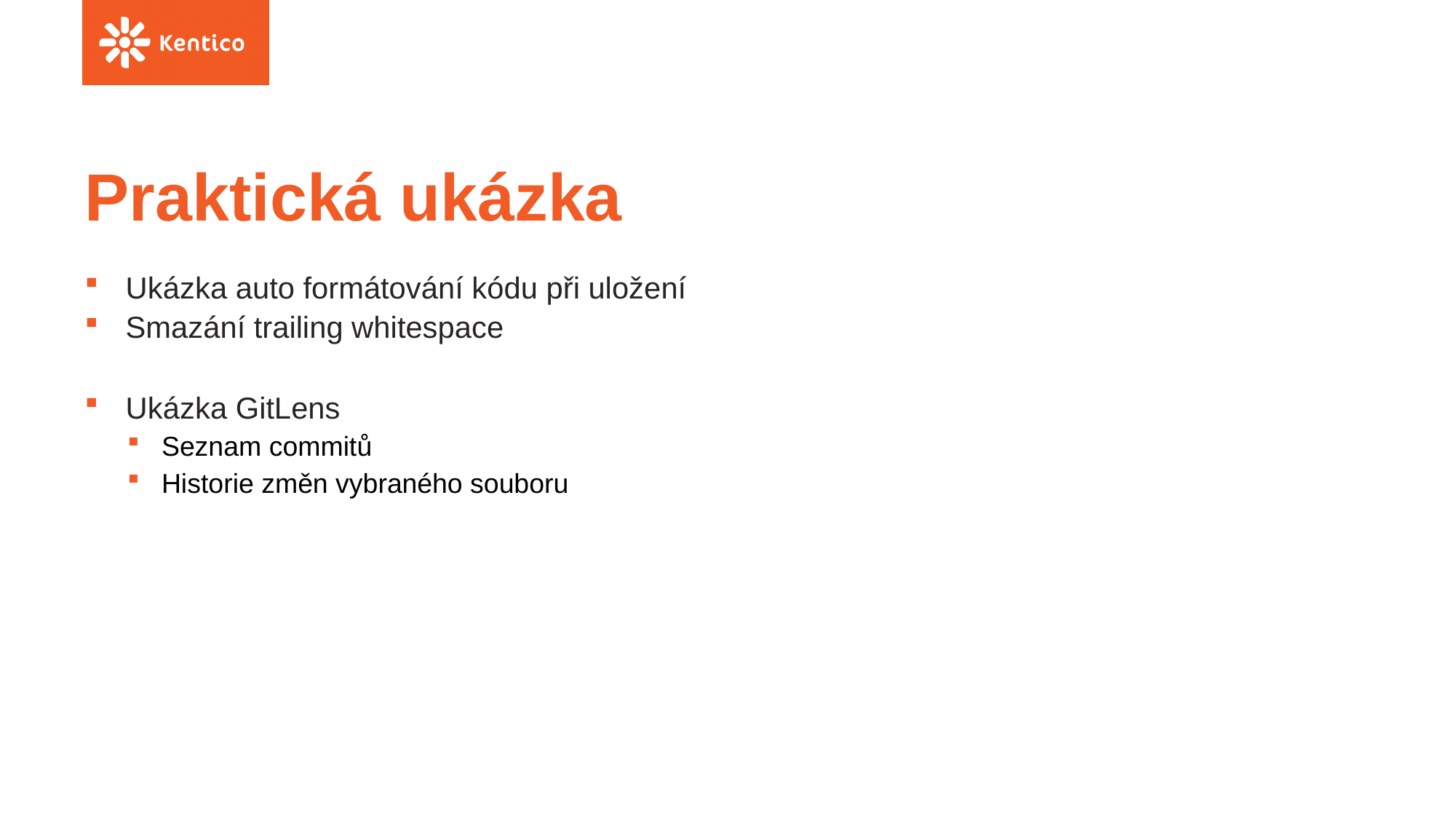

# Praktická ukázka
Ukázka auto formátování kódu při uložení
Smazání trailing whitespace

Ukázka GitLens
Seznam commitů
Historie změn vybraného souboru